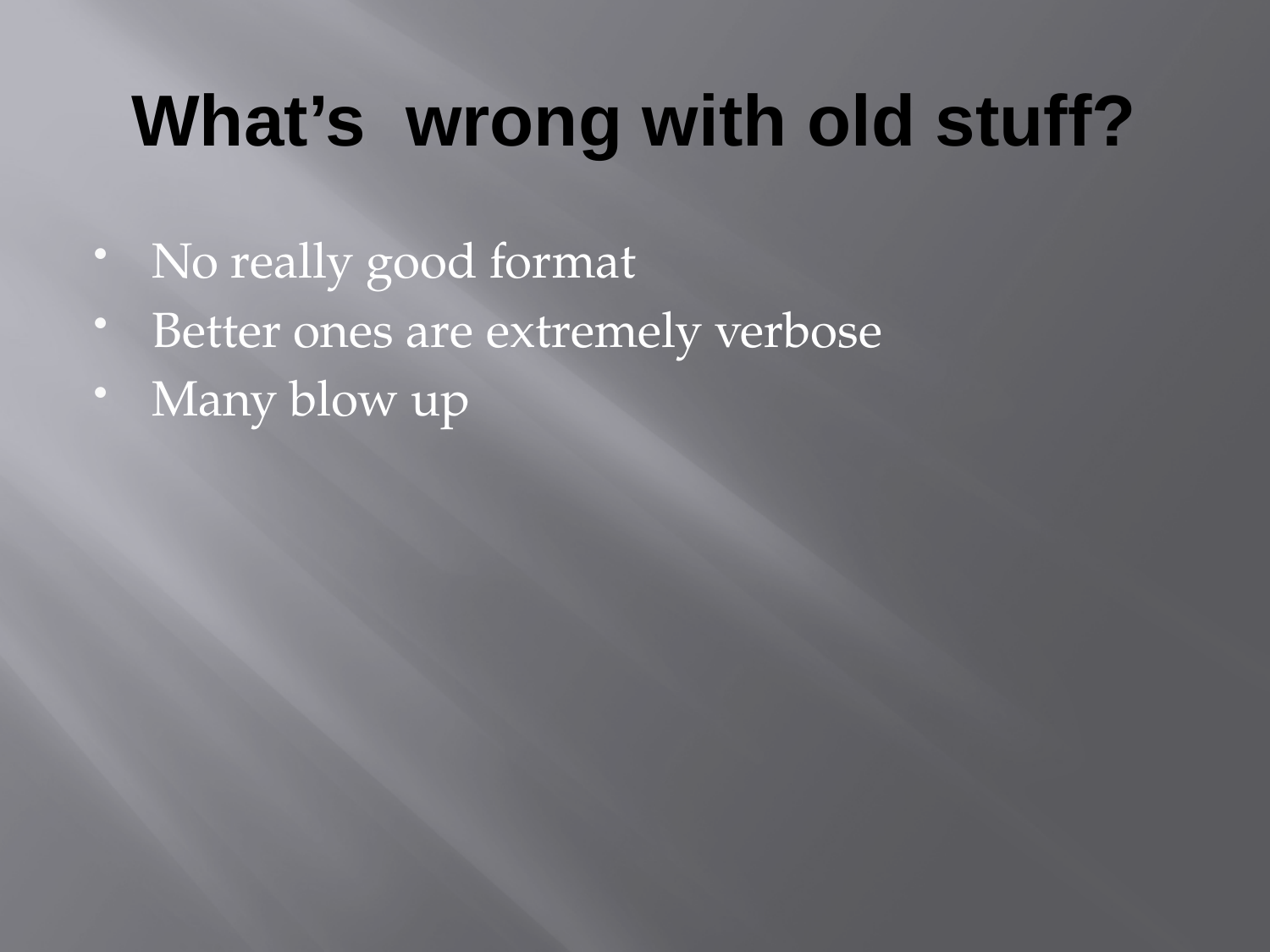

# What’s  wrong with old stuff?
No really good format
Better ones are extremely verbose
Many blow up